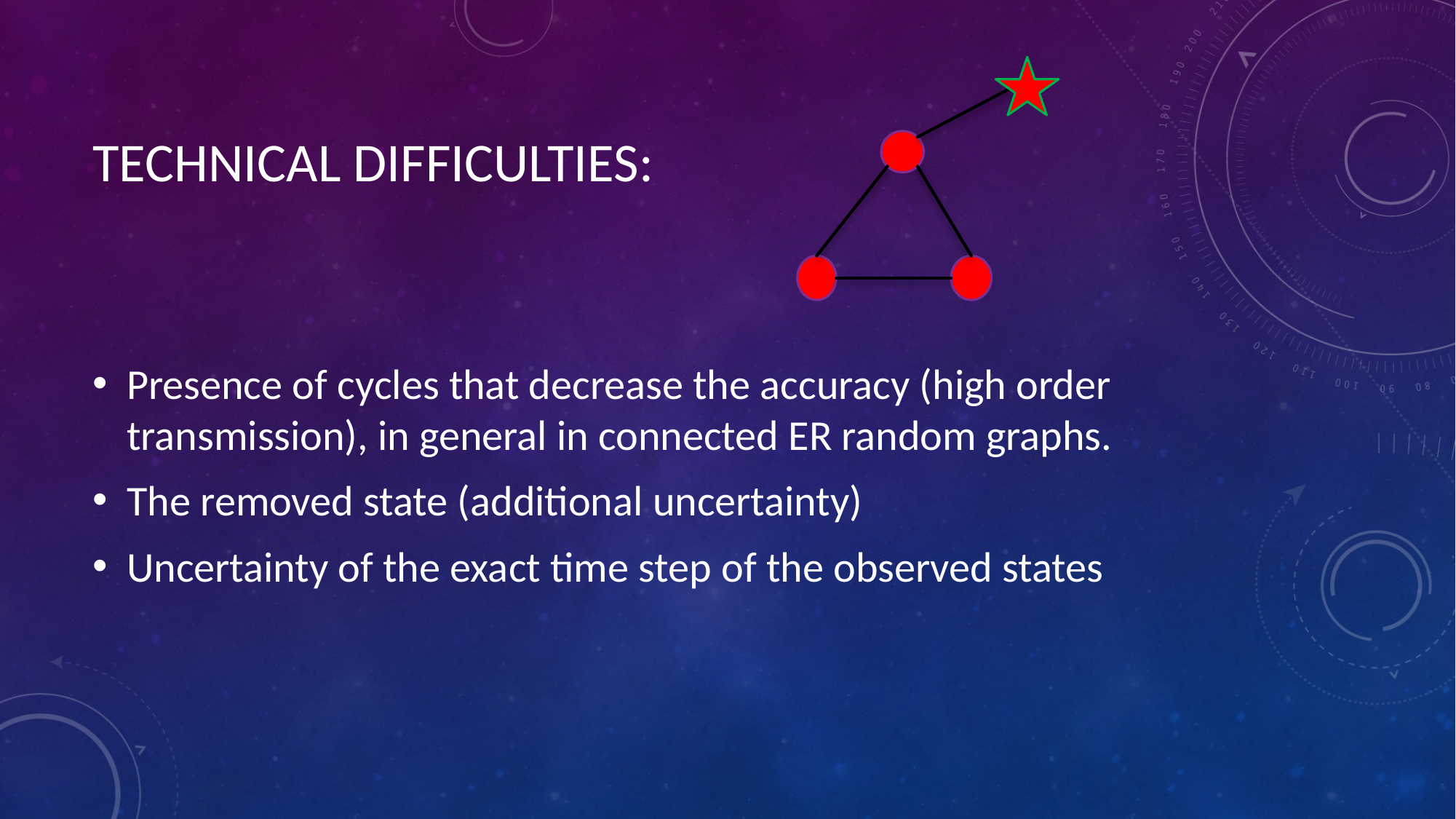

# Technical difficulties:

Presence of cycles that decrease the accuracy (high order transmission), in general in connected ER random graphs.
The removed state (additional uncertainty)
Uncertainty of the exact time step of the observed states